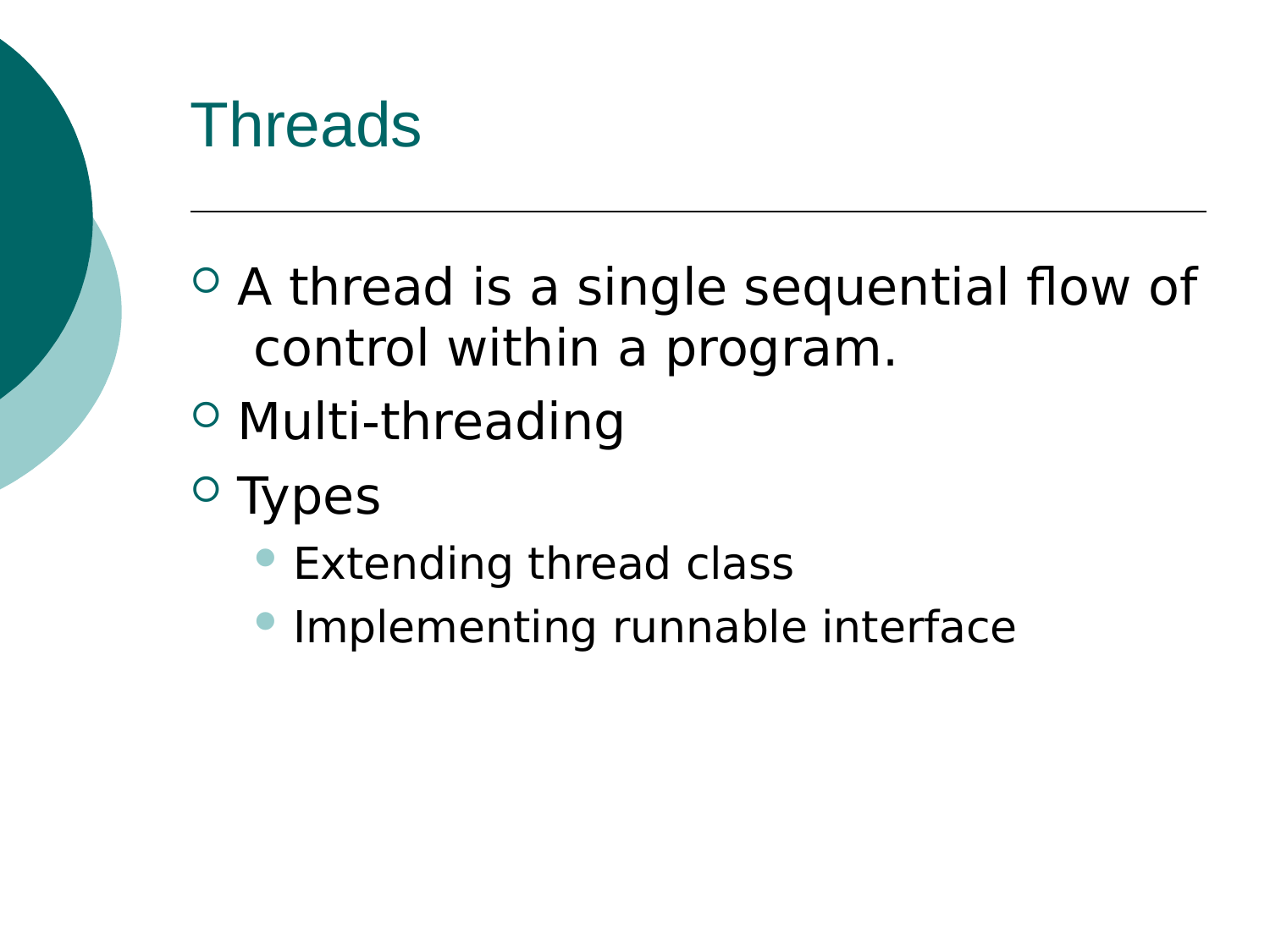

# Threads
A thread is a single sequential flow of  control within a program.
Multi-threading
Types
Extending thread class
Implementing runnable interface